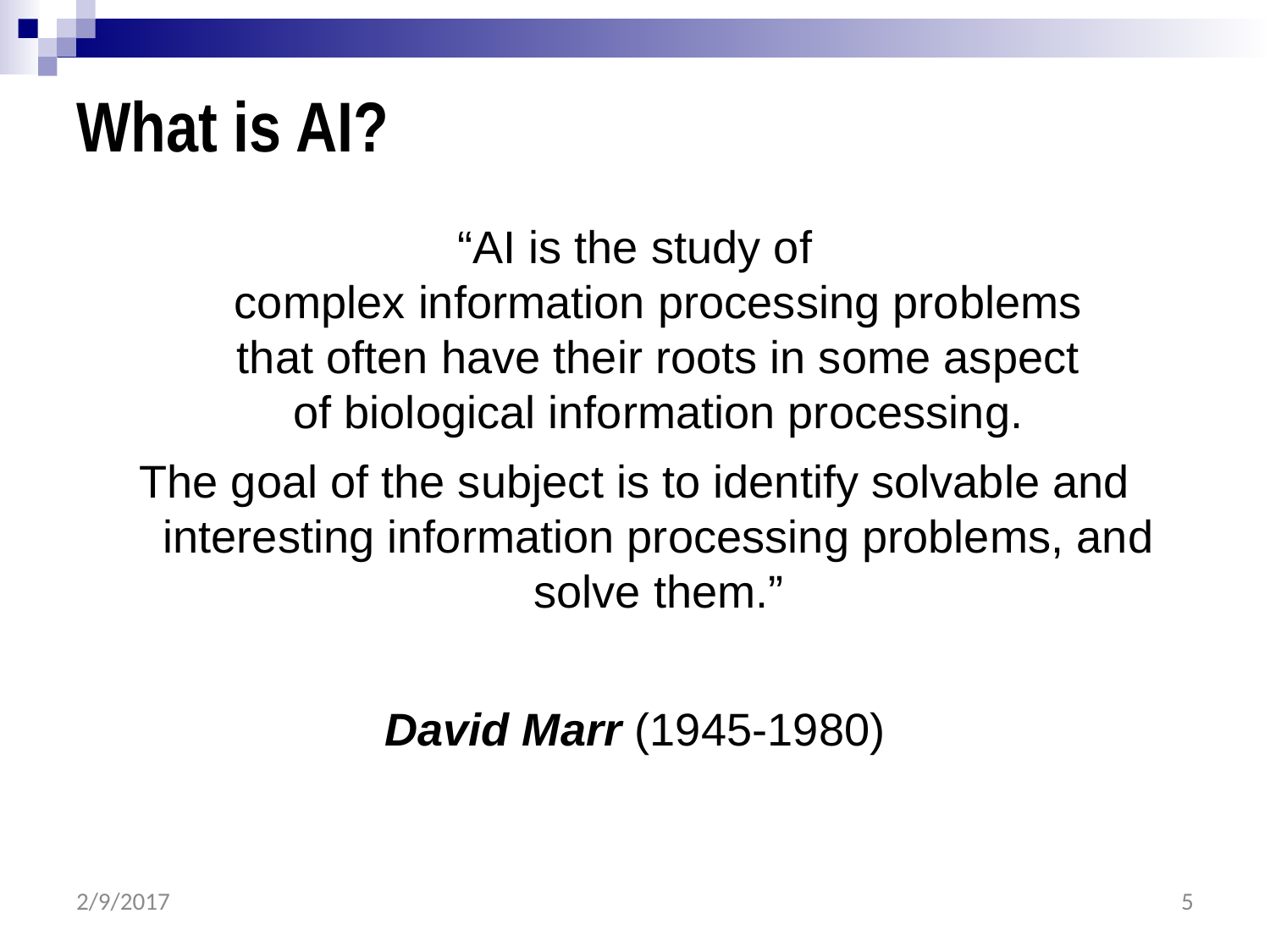

# What is AI?
“AI is the study of
complex information processing problems
that often have their roots in some aspect
of biological information processing.
The goal of the subject is to identify solvable and interesting information processing problems, and solve them.”

David Marr (1945-1980)
2/9/2017
5